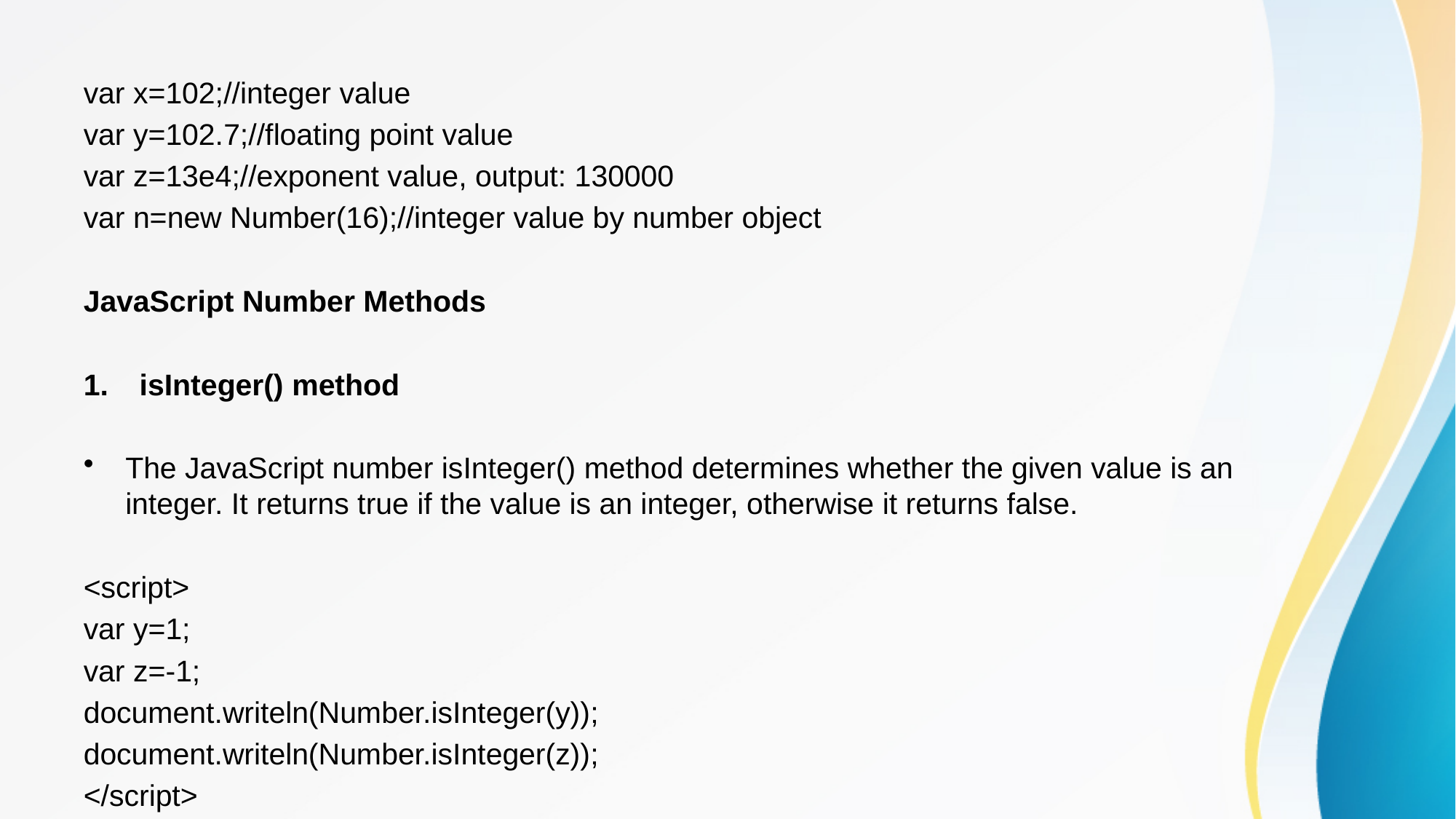

var x=102;//integer value
var y=102.7;//floating point value
var z=13e4;//exponent value, output: 130000
var n=new Number(16);//integer value by number object

JavaScript Number Methods

isInteger() method

The JavaScript number isInteger() method determines whether the given value is an integer. It returns true if the value is an integer, otherwise it returns false.

<script>
var y=1;
var z=-1;
document.writeln(Number.isInteger(y));
document.writeln(Number.isInteger(z));
</script>